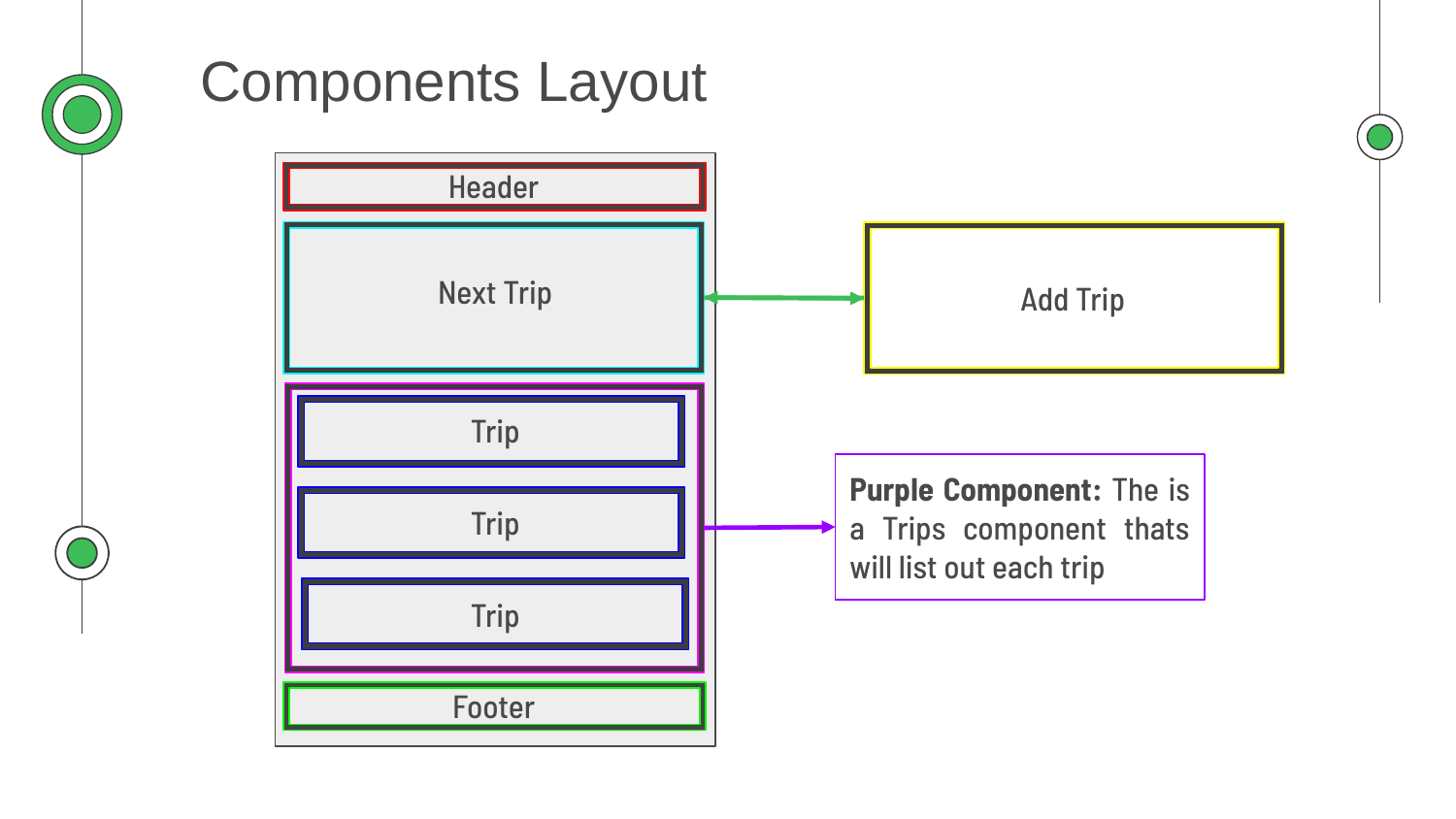

Components Layout

Header

Next Trip
Add Trip

Trip
Purple Component: The is a Trips component thats will list out each trip

Trip

Trip
Footer